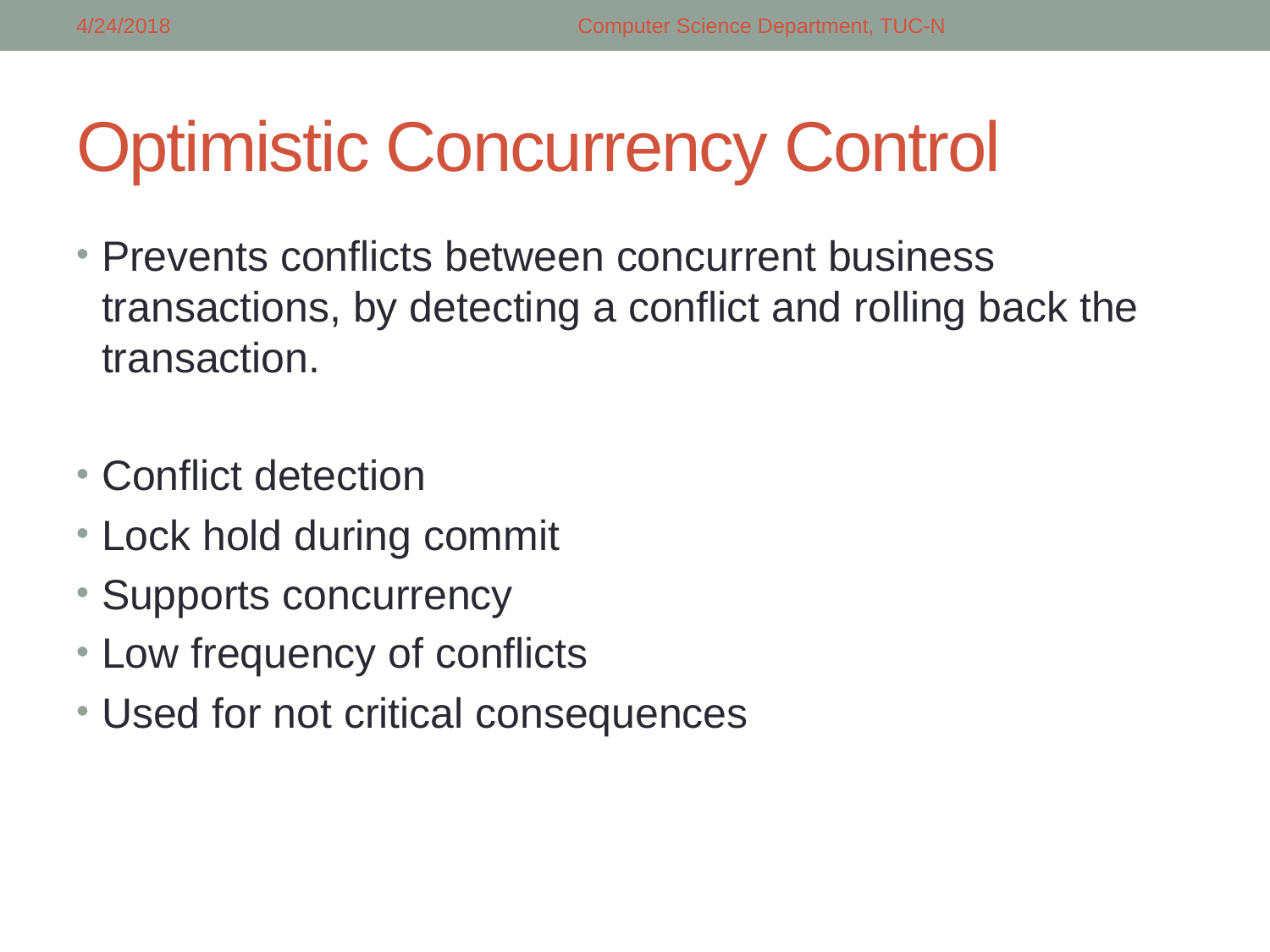

4/24/2018
Computer Science Department, TUC-N
# Optimistic Concurrency Control
Prevents conflicts between concurrent business transactions, by detecting a conflict and rolling back the transaction.

Conflict detection
Lock hold during commit
Supports concurrency
Low frequency of conflicts
Used for not critical consequences